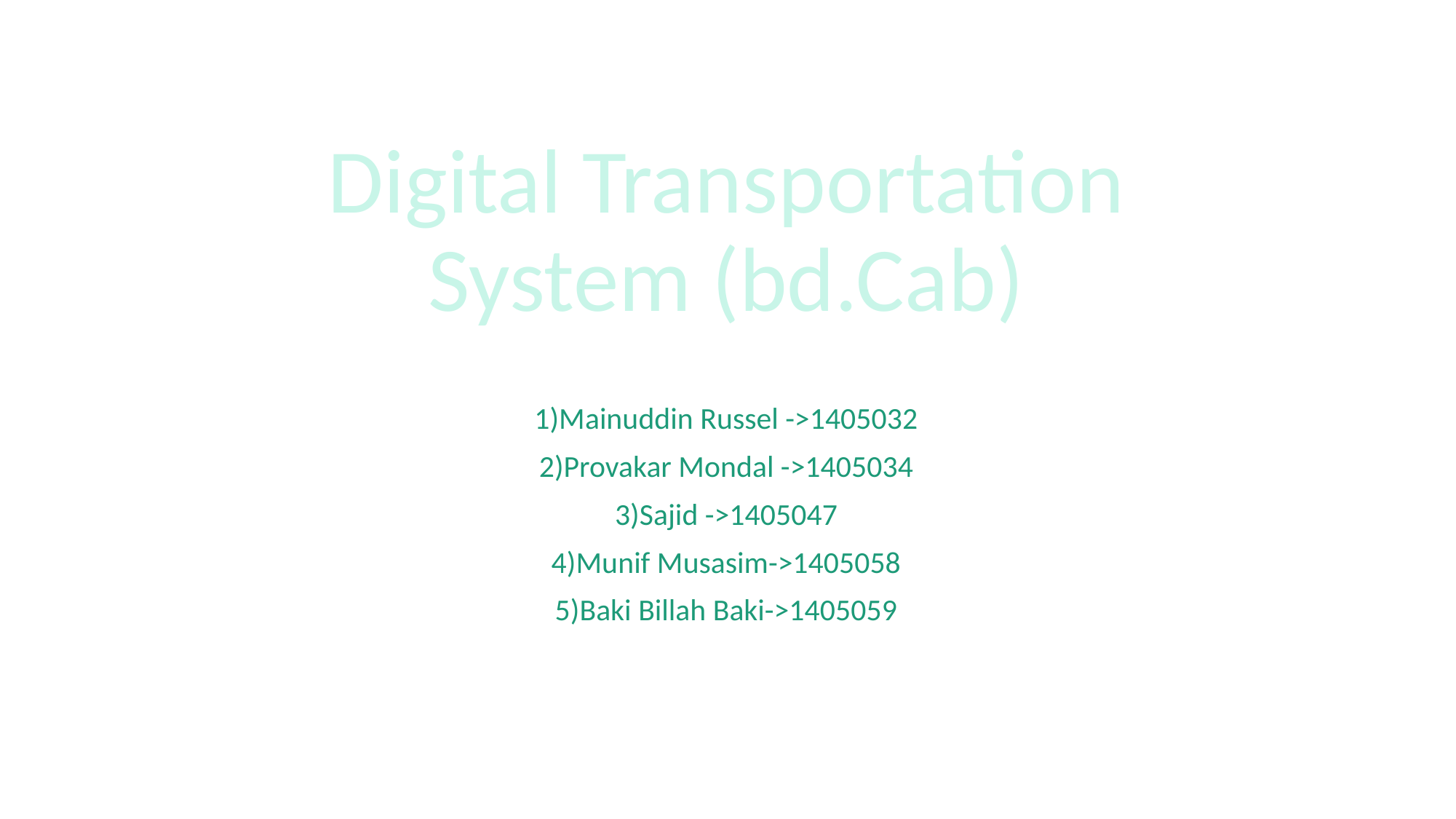

# Digital Transportation System (bd.Cab)
1)Mainuddin Russel ->1405032
2)Provakar Mondal ->1405034
3)Sajid ->1405047
4)Munif Musasim->1405058
5)Baki Billah Baki->1405059